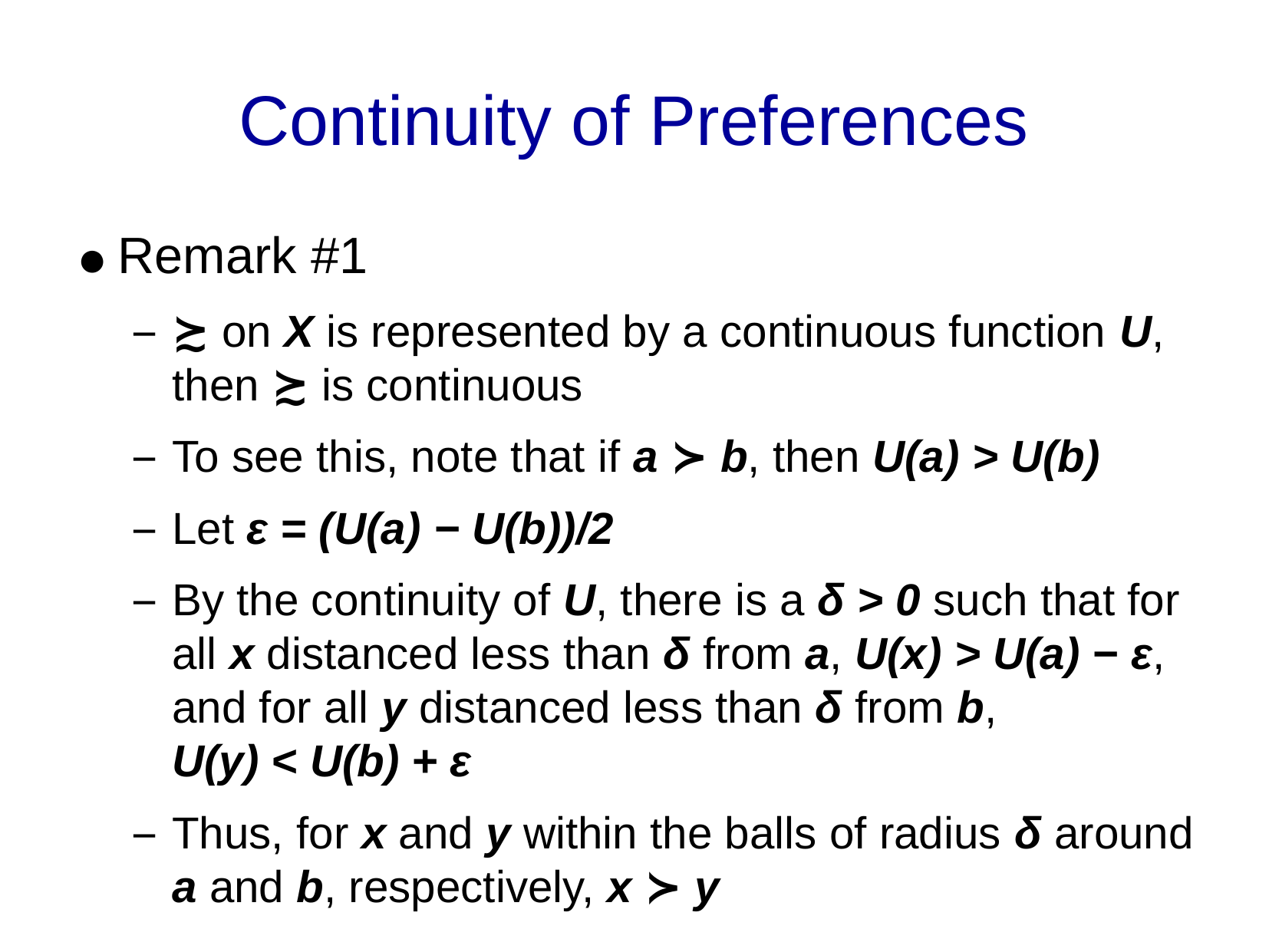

Continuity of Preferences
Remark #1
≿ on X is represented by a continuous function U, then ≿ is continuous
To see this, note that if a ≻ b, then U(a) > U(b)
Let ε = (U(a) − U(b))/2
By the continuity of U, there is a δ > 0 such that for all x distanced less than δ from a, U(x) > U(a) − ε, and for all y distanced less than δ from b,            U(y) < U(b) + ε
Thus, for x and y within the balls of radius δ around a and b, respectively, x ≻ y